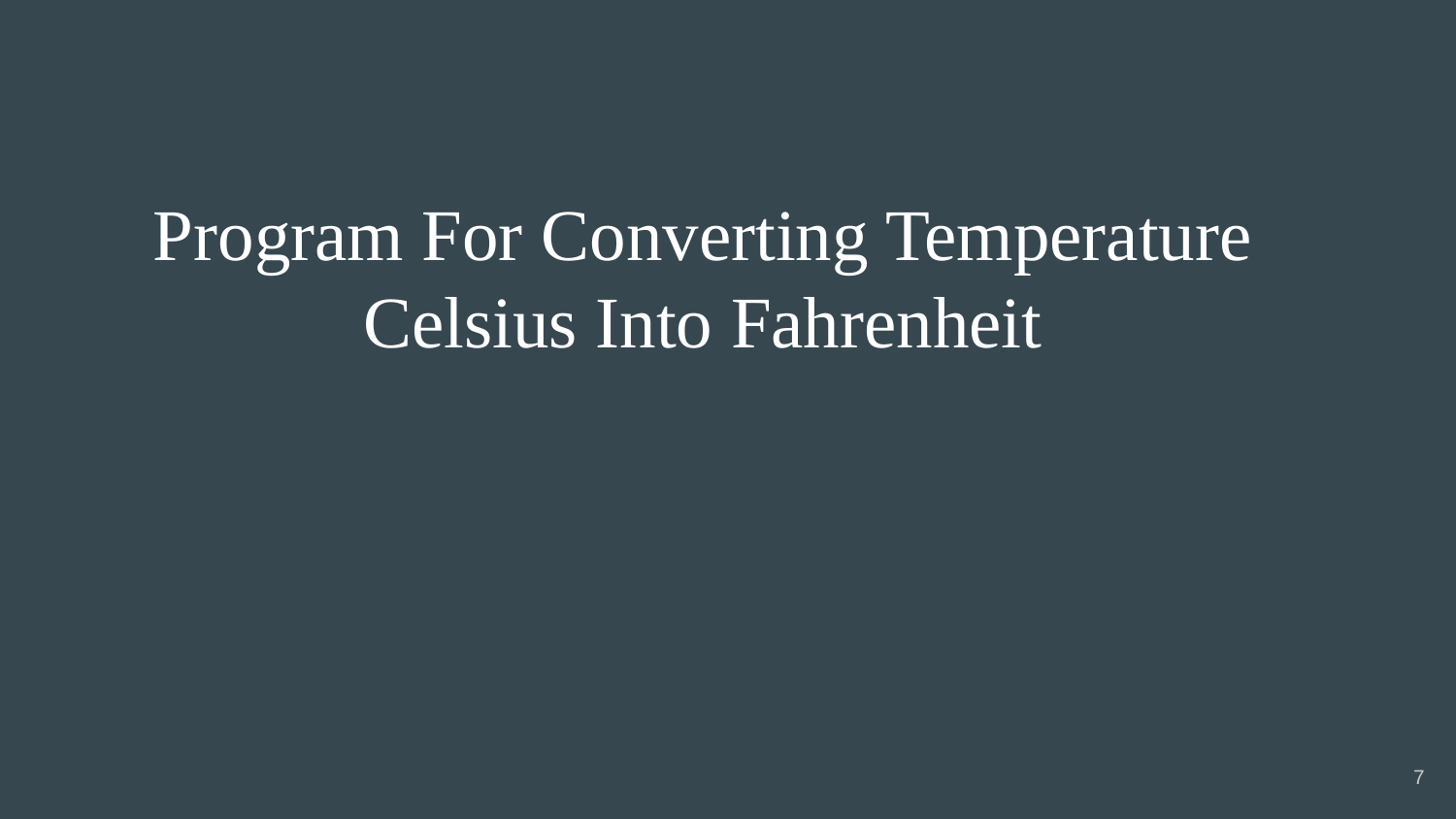

# Program For Converting Temperature Celsius Into Fahrenheit
7